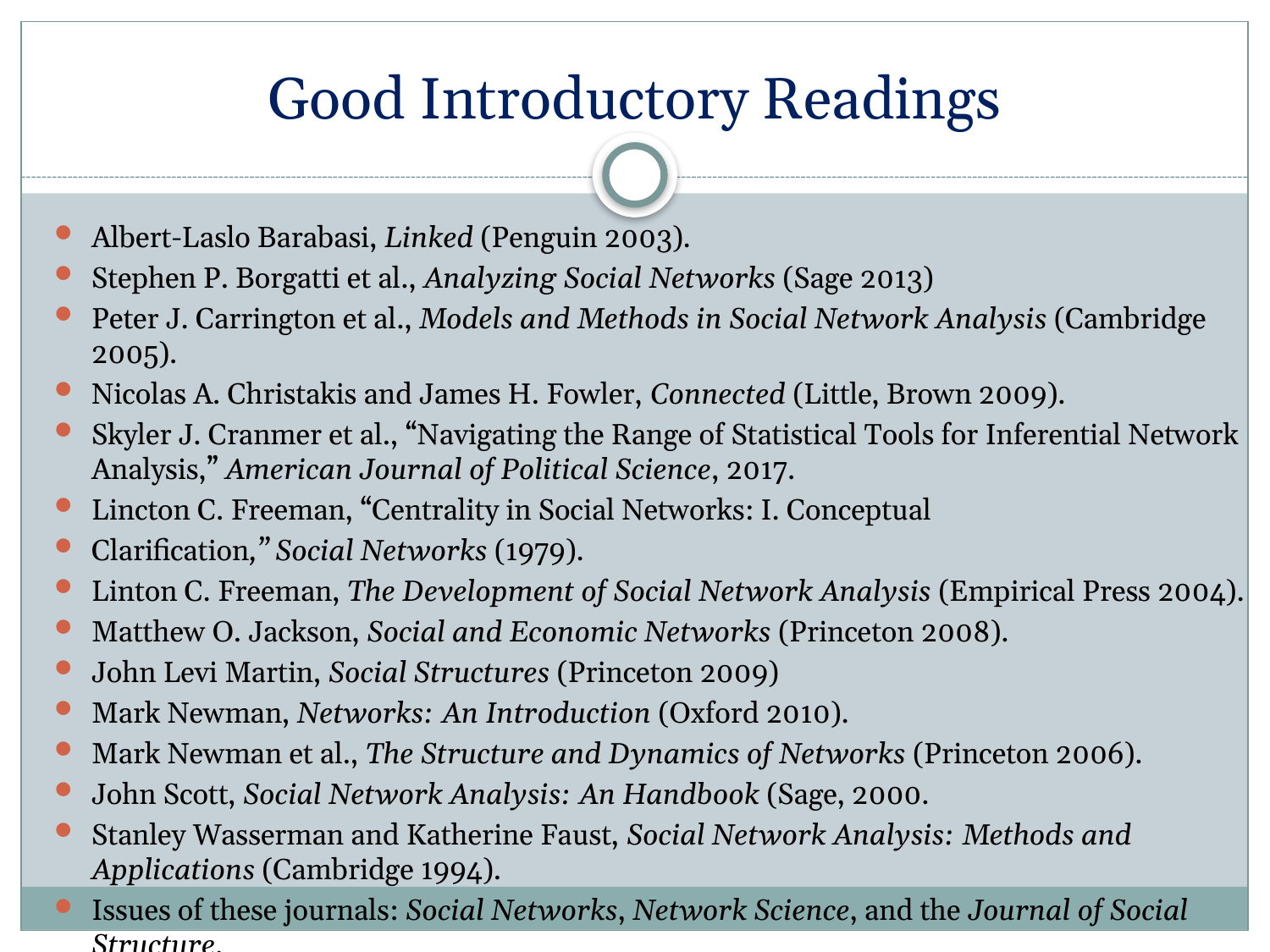

# Good Introductory Readings
Albert-Laslo Barabasi, Linked (Penguin 2003).
Stephen P. Borgatti et al., Analyzing Social Networks (Sage 2013)
Peter J. Carrington et al., Models and Methods in Social Network Analysis (Cambridge 2005).
Nicolas A. Christakis and James H. Fowler, Connected (Little, Brown 2009).
Skyler J. Cranmer et al., “Navigating the Range of Statistical Tools for Inferential Network Analysis,” American Journal of Political Science, 2017.
Lincton C. Freeman, “Centrality in Social Networks: I. Conceptual
Clarification,” Social Networks (1979).
Linton C. Freeman, The Development of Social Network Analysis (Empirical Press 2004).
Matthew O. Jackson, Social and Economic Networks (Princeton 2008).
John Levi Martin, Social Structures (Princeton 2009)
Mark Newman, Networks: An Introduction (Oxford 2010).
Mark Newman et al., The Structure and Dynamics of Networks (Princeton 2006).
John Scott, Social Network Analysis: An Handbook (Sage, 2000.
Stanley Wasserman and Katherine Faust, Social Network Analysis: Methods and Applications (Cambridge 1994).
Issues of these journals: Social Networks, Network Science, and the Journal of Social Structure.